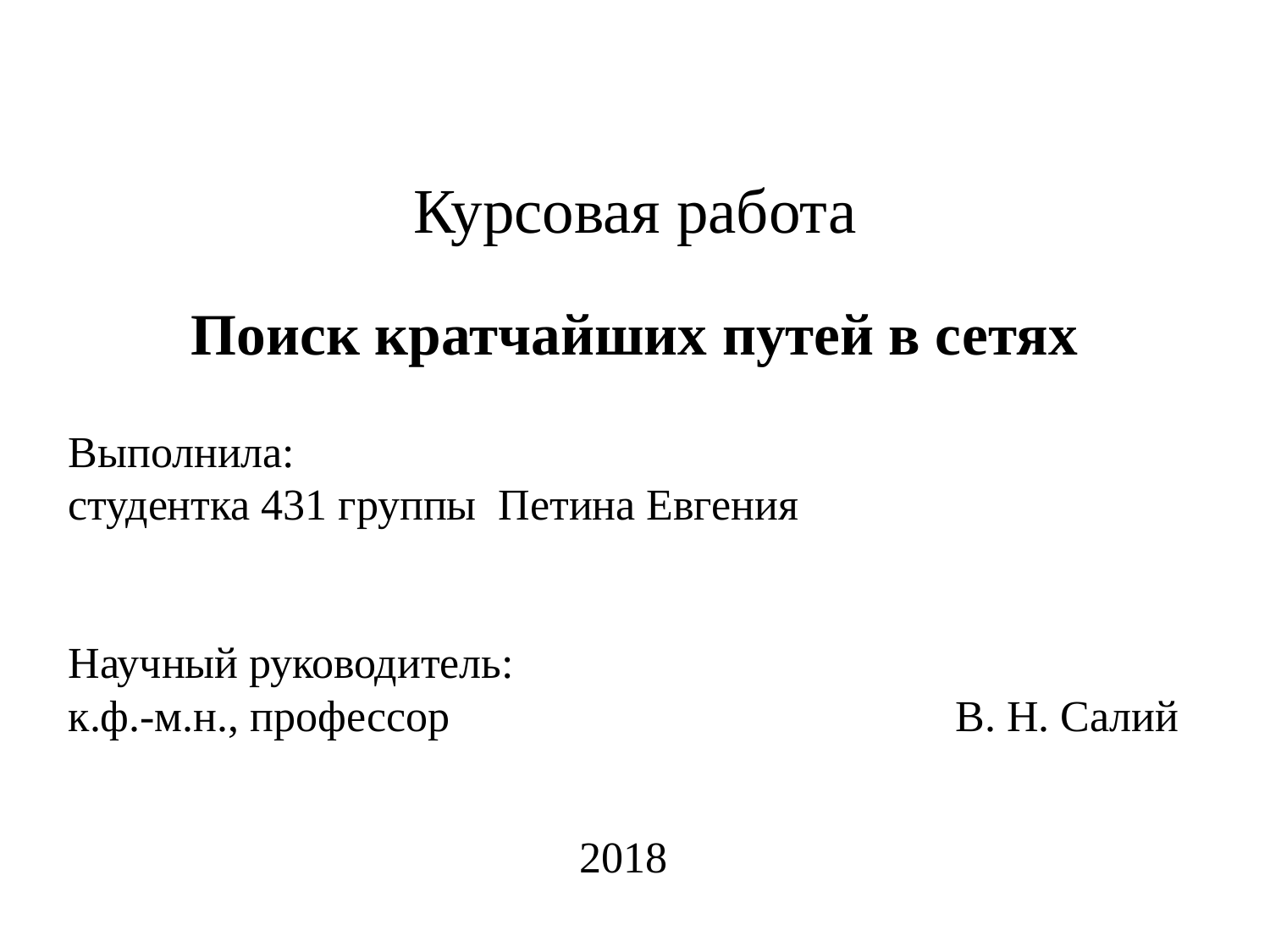

Курсовая работа
Поиск кратчайших путей в сетях
Выполнила:
студентка 431 группы  Петина Евгения

Научный руководитель:
к.ф.-м.н., профессор                                              В. Н. Салий
2018